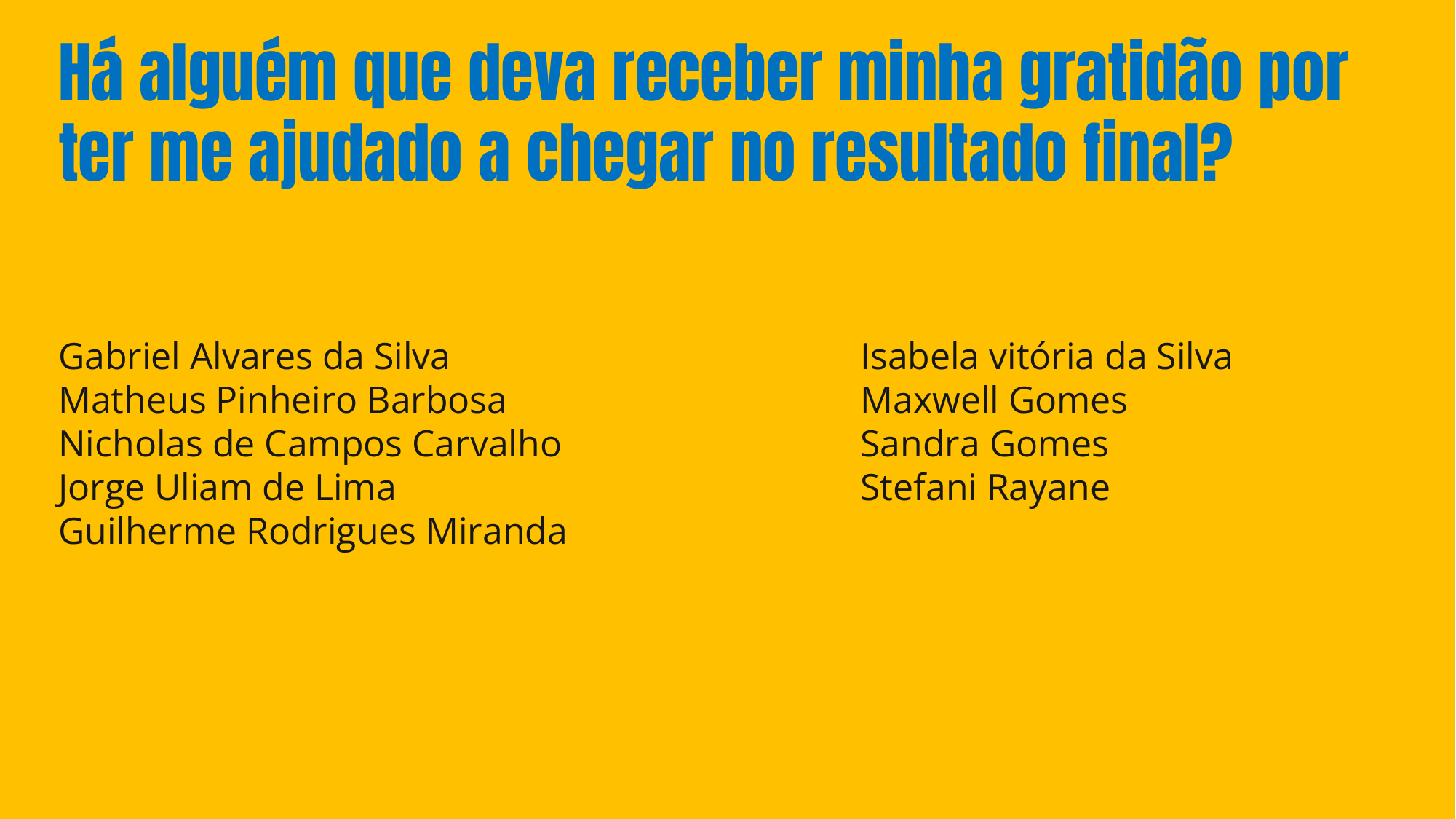

Há alguém que deva receber minha gratidão por ter me ajudado a chegar no resultado final?
Gabriel Alvares da Silva
Matheus Pinheiro Barbosa
Nicholas de Campos Carvalho
Jorge Uliam de Lima
Guilherme Rodrigues Miranda

Isabela vitória da Silva
Maxwell Gomes
Sandra Gomes
Stefani Rayane